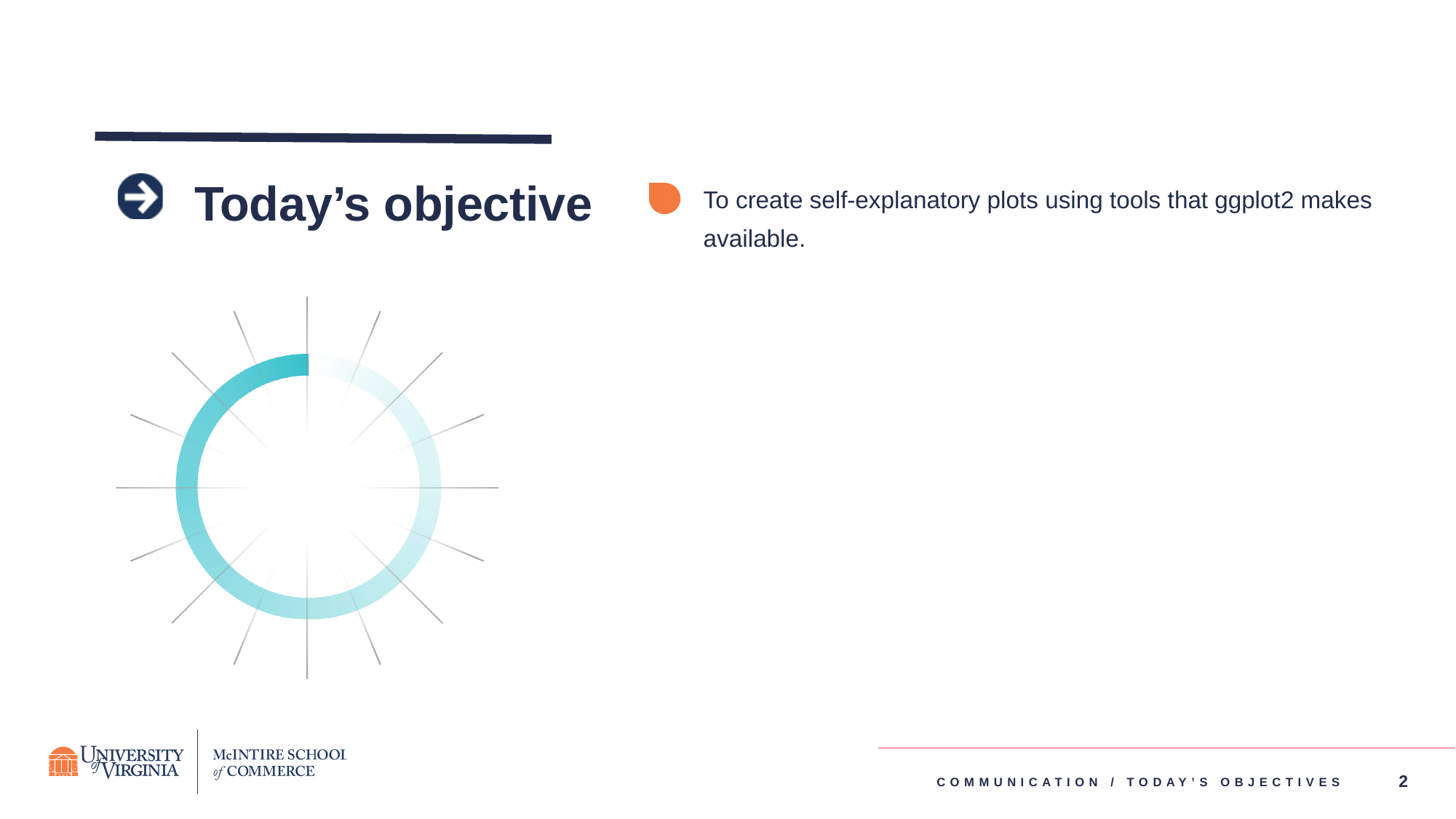

# Today’s objective
To create self-explanatory plots using tools that ggplot2 makes available.
2
Communication / today’s objectives